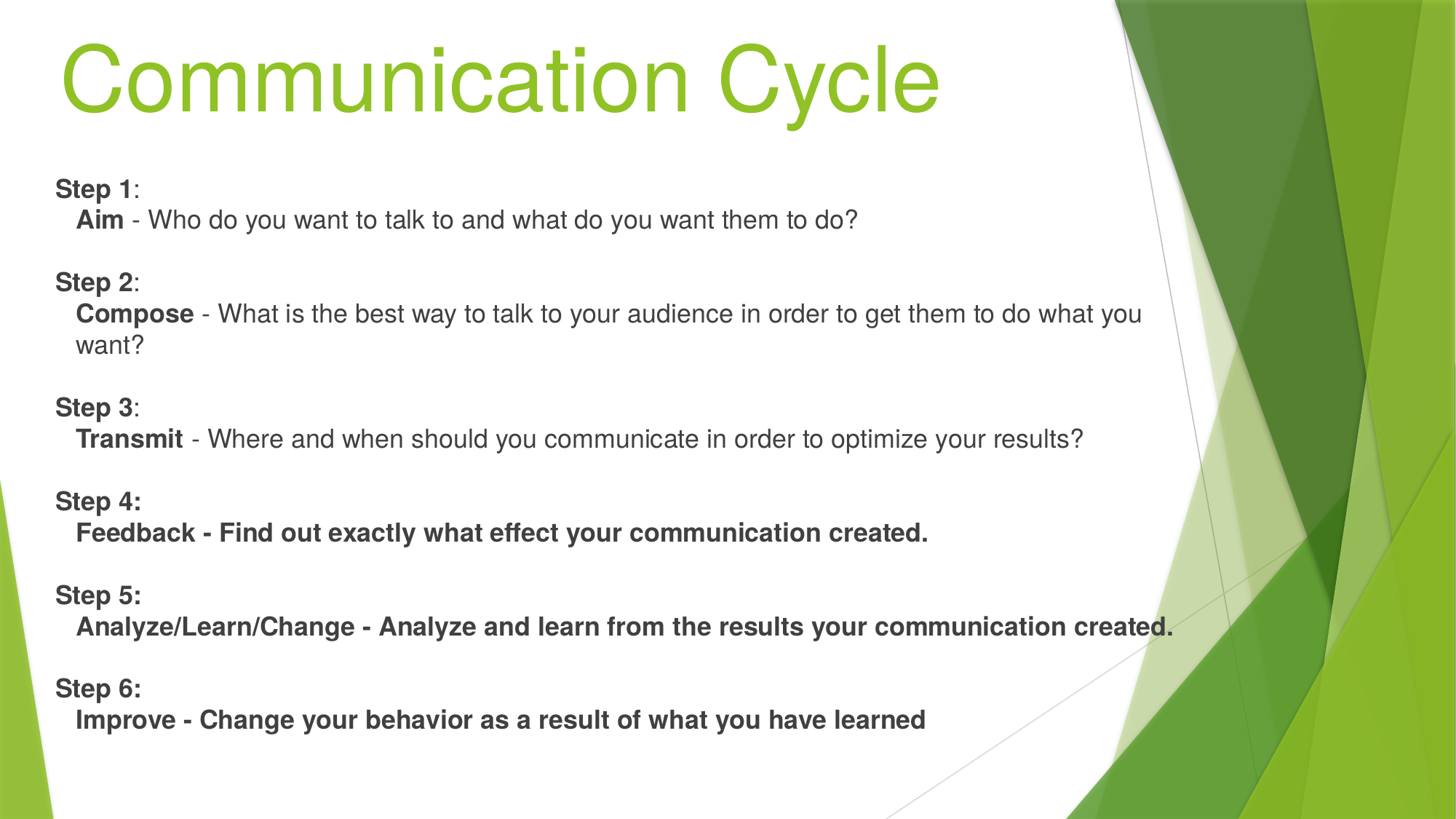

Communication Cycle
Step 1:
Aim - Who do you want to talk to and what do you want them to do?

Step 2:
Compose - What is the best way to talk to your audience in order to get them to do what you want?

Step 3:
Transmit - Where and when should you communicate in order to optimize your results?

Step 4:
Feedback - Find out exactly what effect your communication created.

Step 5:
Analyze/Learn/Change - Analyze and learn from the results your communication created.

Step 6:
Improve - Change your behavior as a result of what you have learned